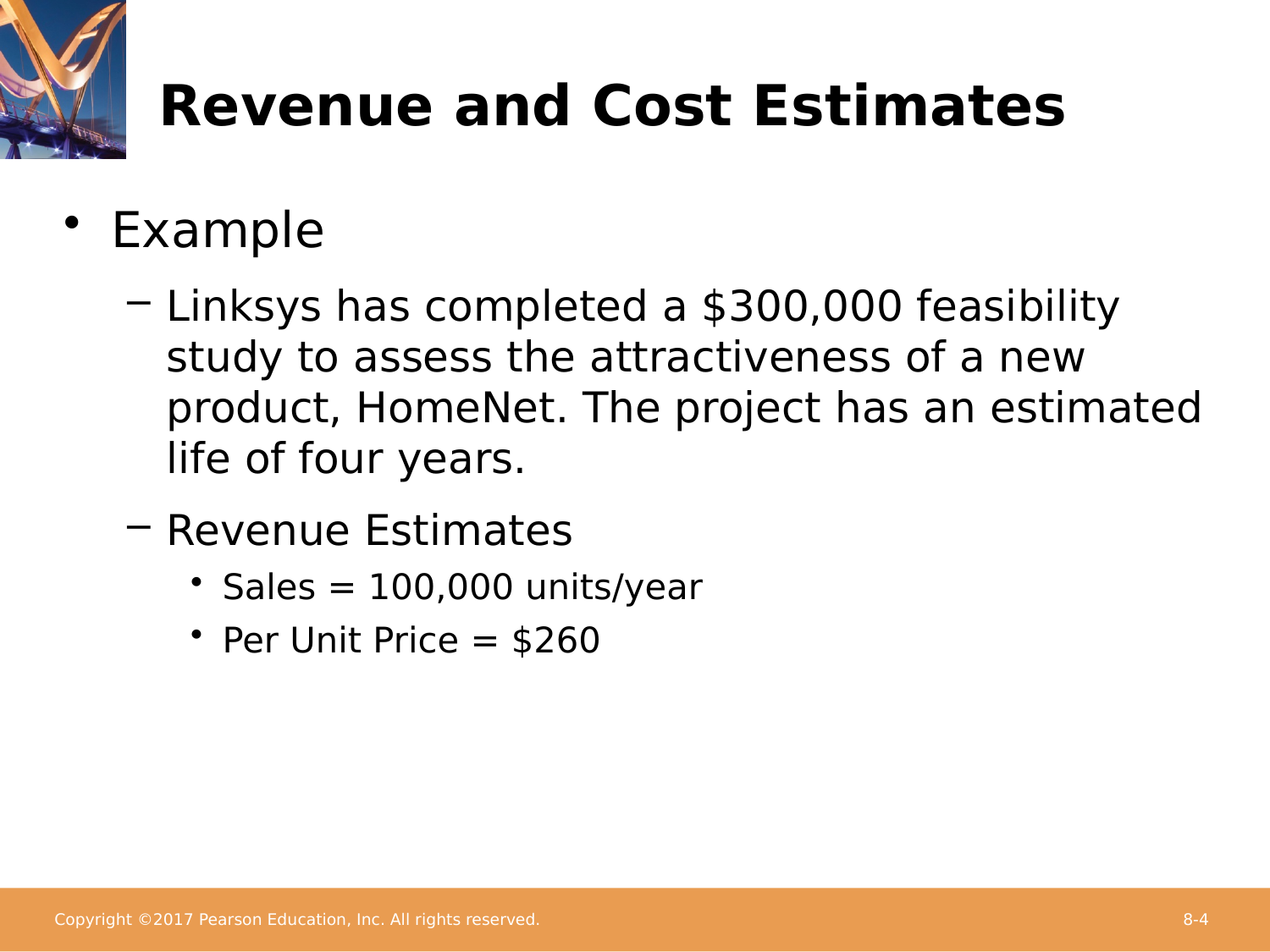

# Revenue and Cost Estimates
Example
Linksys has completed a $300,000 feasibility study to assess the attractiveness of a new product, HomeNet. The project has an estimated life of four years.
Revenue Estimates
Sales = 100,000 units/year
Per Unit Price = $260